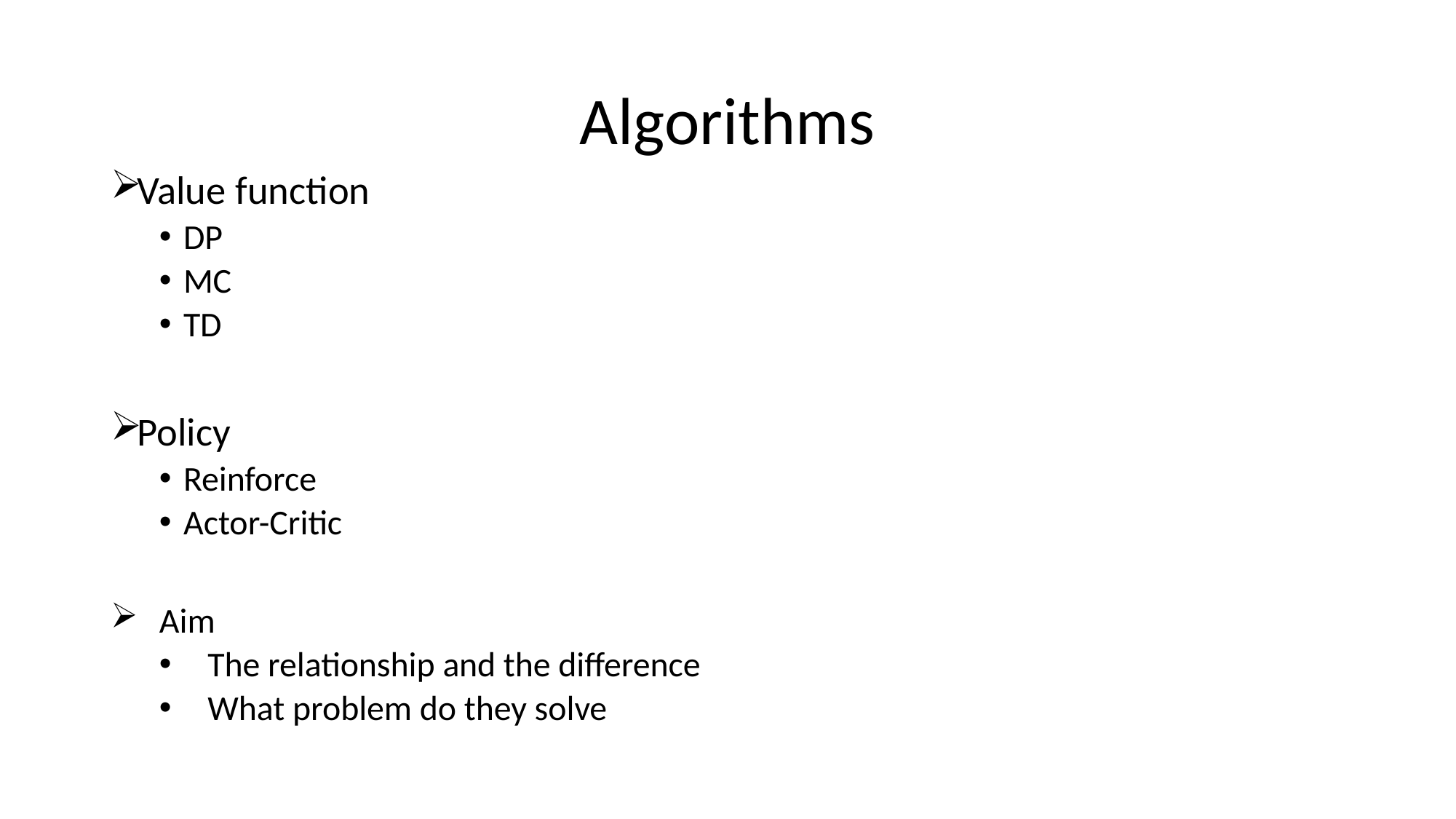

# Algorithms
Value function
DP
MC
TD

Policy
Reinforce
Actor-Critic

Aim
The relationship and the difference
What problem do they solve